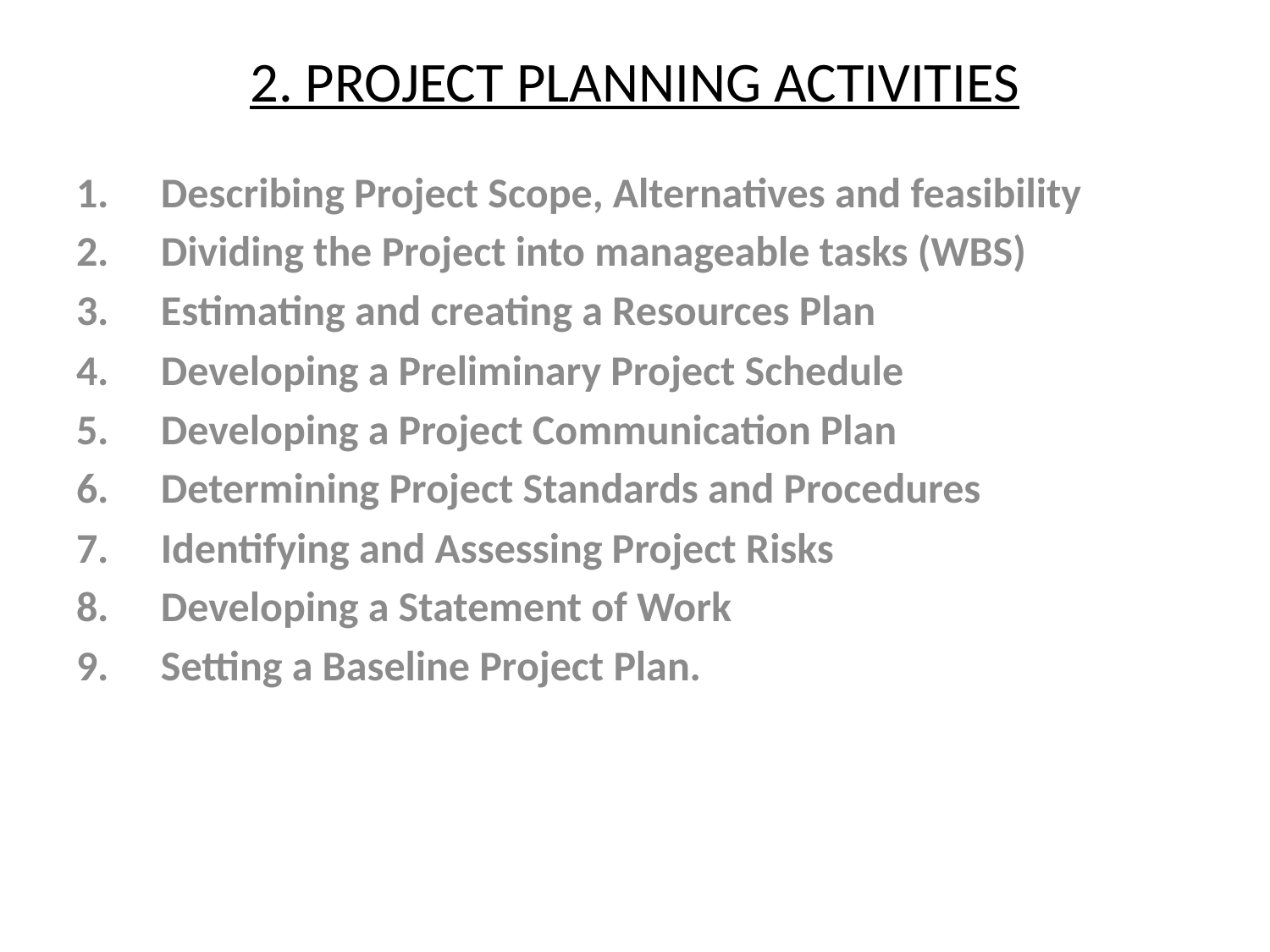

# 2. PROJECT PLANNING ACTIVITIES
Describing Project Scope, Alternatives and feasibility
Dividing the Project into manageable tasks (WBS)
Estimating and creating a Resources Plan
Developing a Preliminary Project Schedule
Developing a Project Communication Plan
Determining Project Standards and Procedures
Identifying and Assessing Project Risks
Developing a Statement of Work
Setting a Baseline Project Plan.